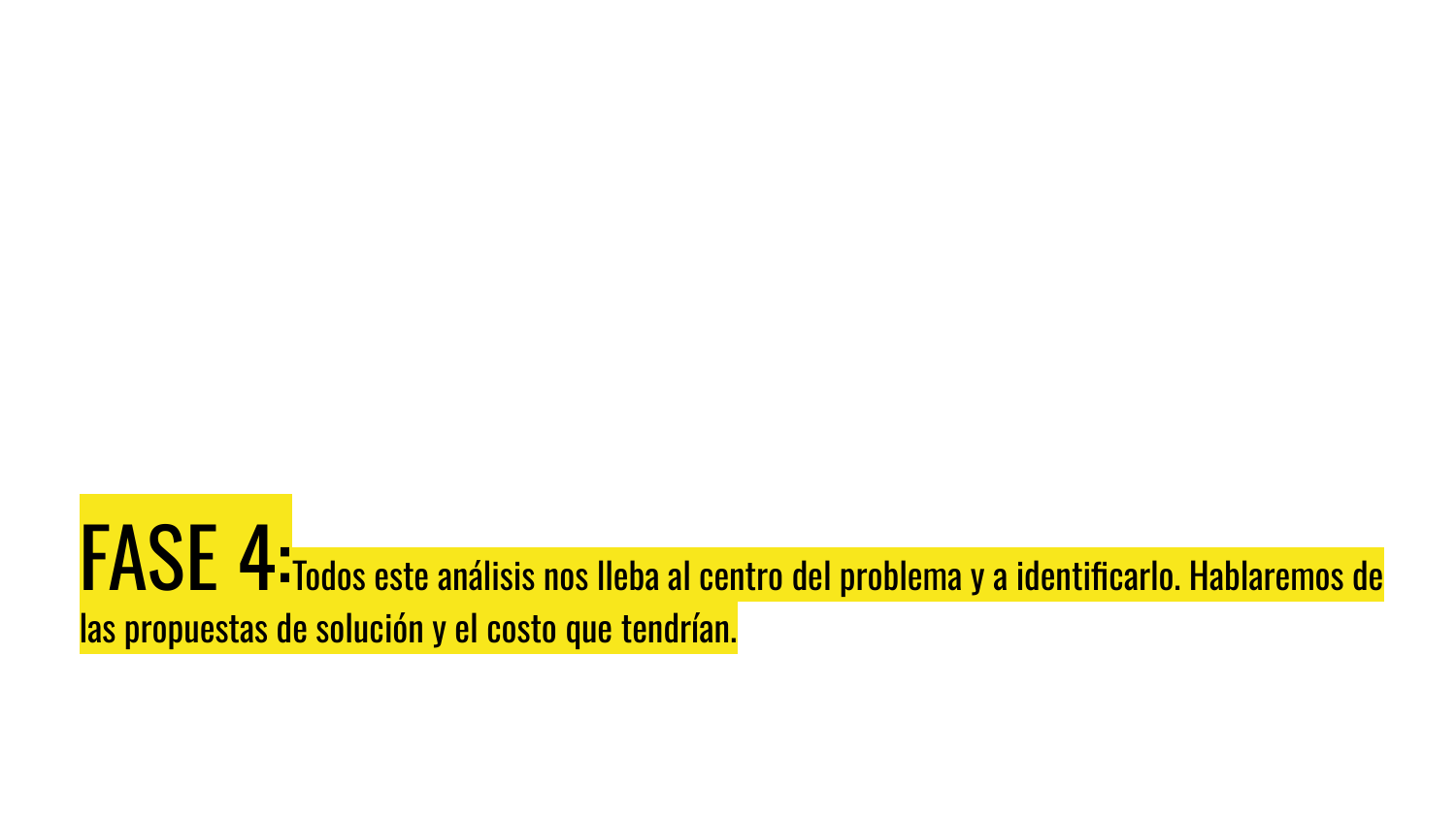

# FASE 4:Todos este análisis nos lleba al centro del problema y a identificarlo. Hablaremos de las propuestas de solución y el costo que tendrían.